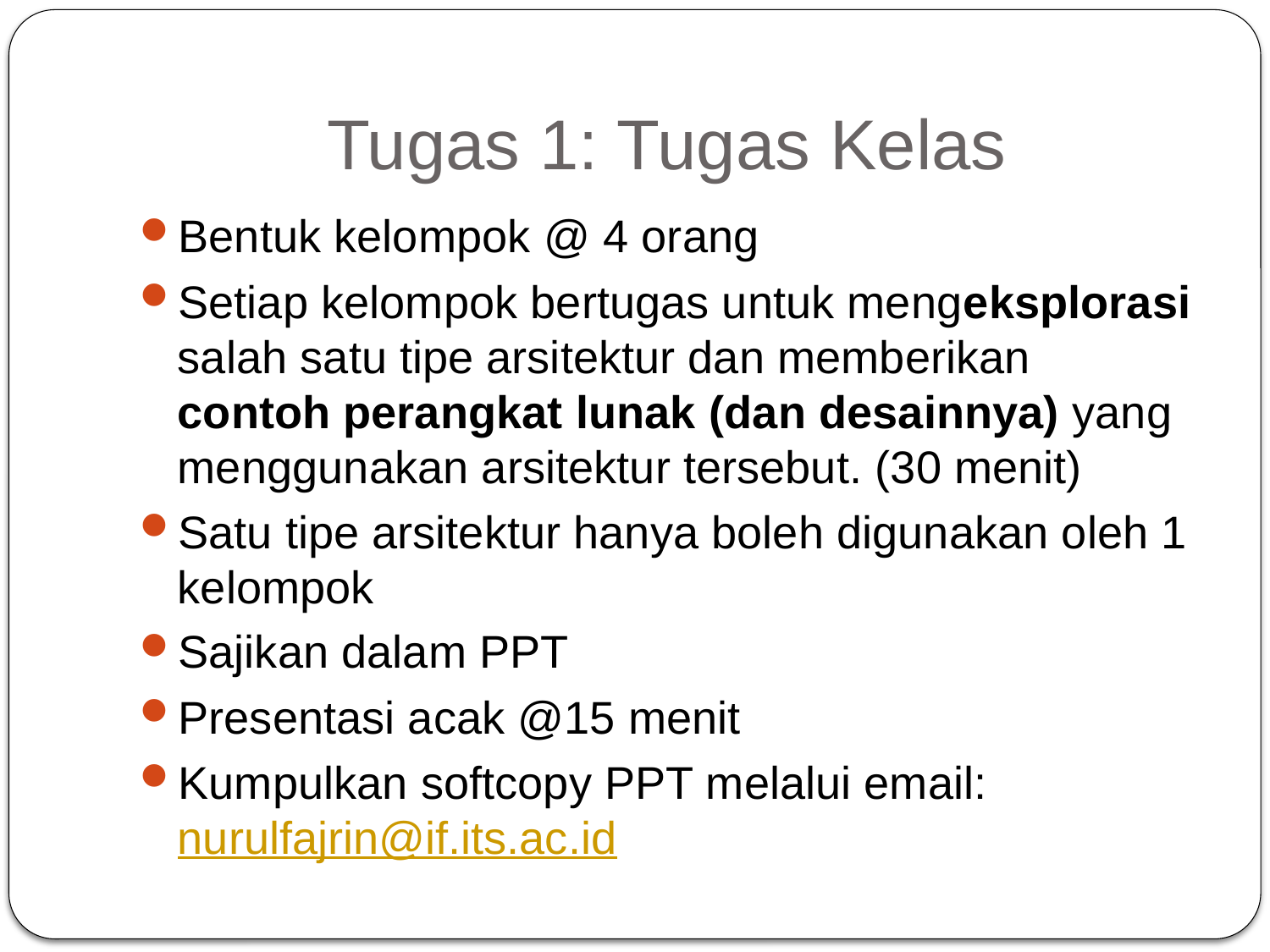

# Tugas 1: Tugas Kelas
Bentuk kelompok @ 4 orang
Setiap kelompok bertugas untuk mengeksplorasi salah satu tipe arsitektur dan memberikan contoh perangkat lunak (dan desainnya) yang menggunakan arsitektur tersebut. (30 menit)
Satu tipe arsitektur hanya boleh digunakan oleh 1 kelompok
Sajikan dalam PPT
Presentasi acak @15 menit
Kumpulkan softcopy PPT melalui email: nurulfajrin@if.its.ac.id